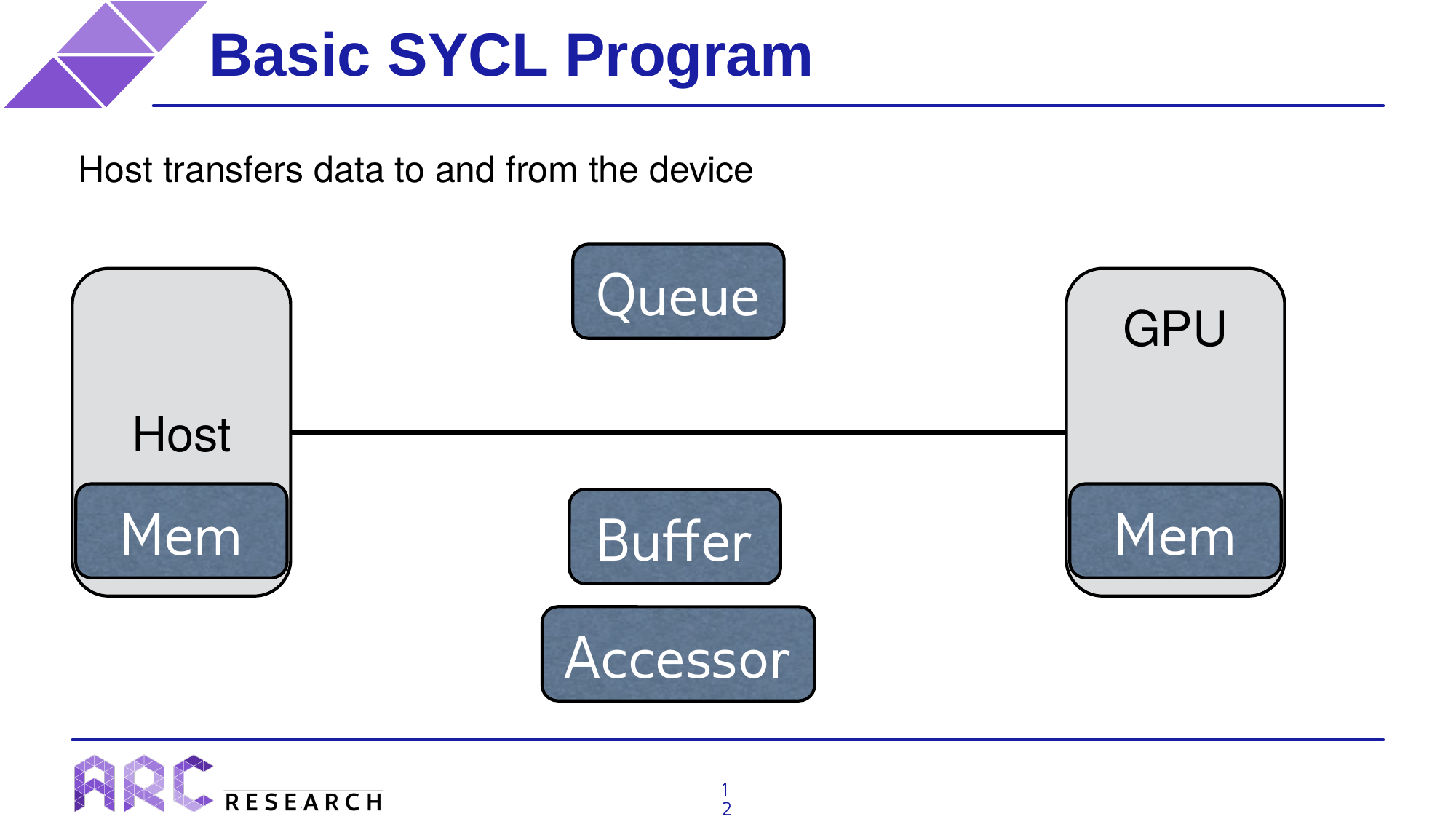

# Basic SYCL Program
Host transfers data to and from the device
Queue

GPU

Host

GPU
Mem
Mem
Buffer
Accessor
12